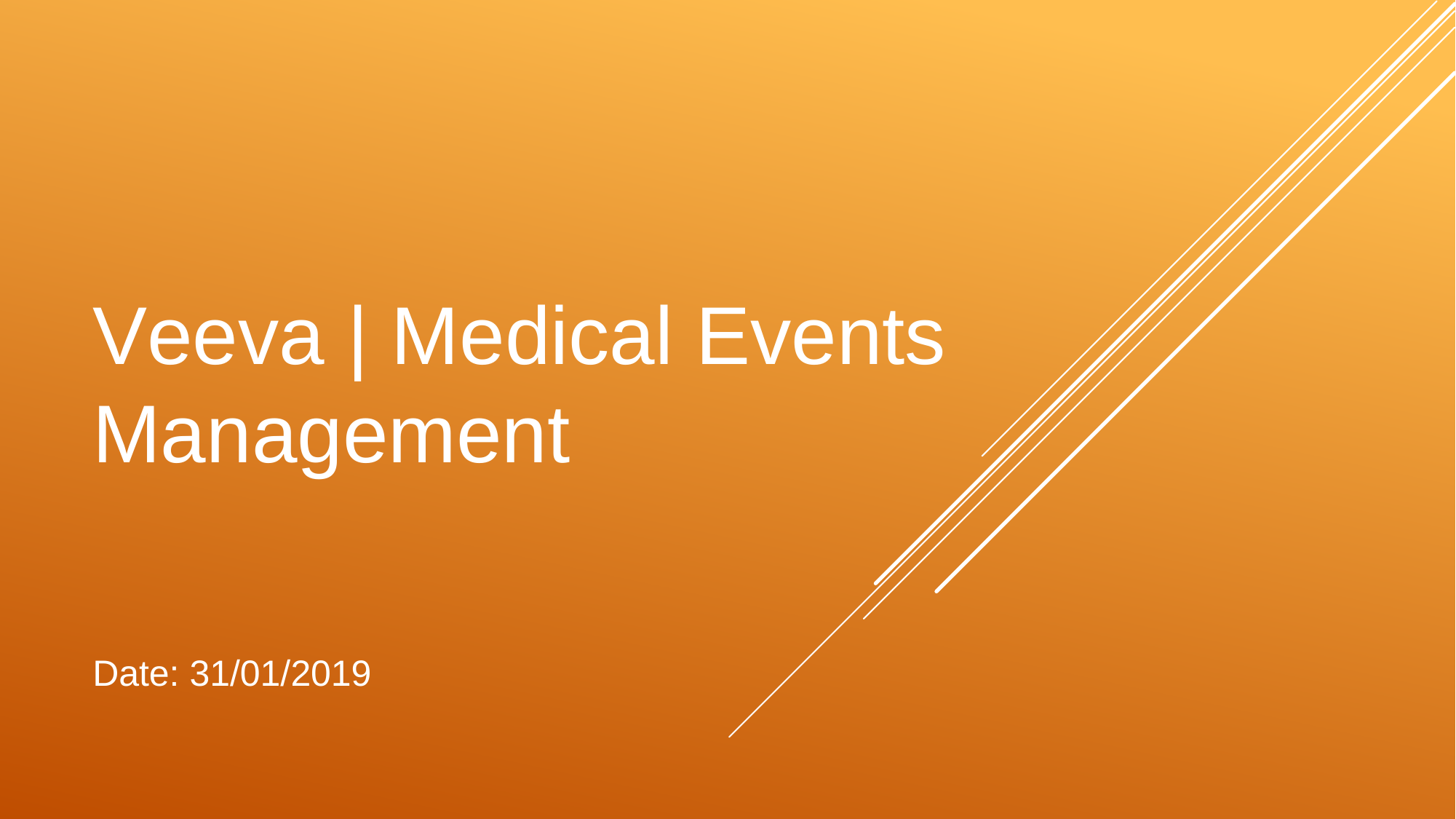

# Veeva | Medical Events Management
Date: 31/01/2019